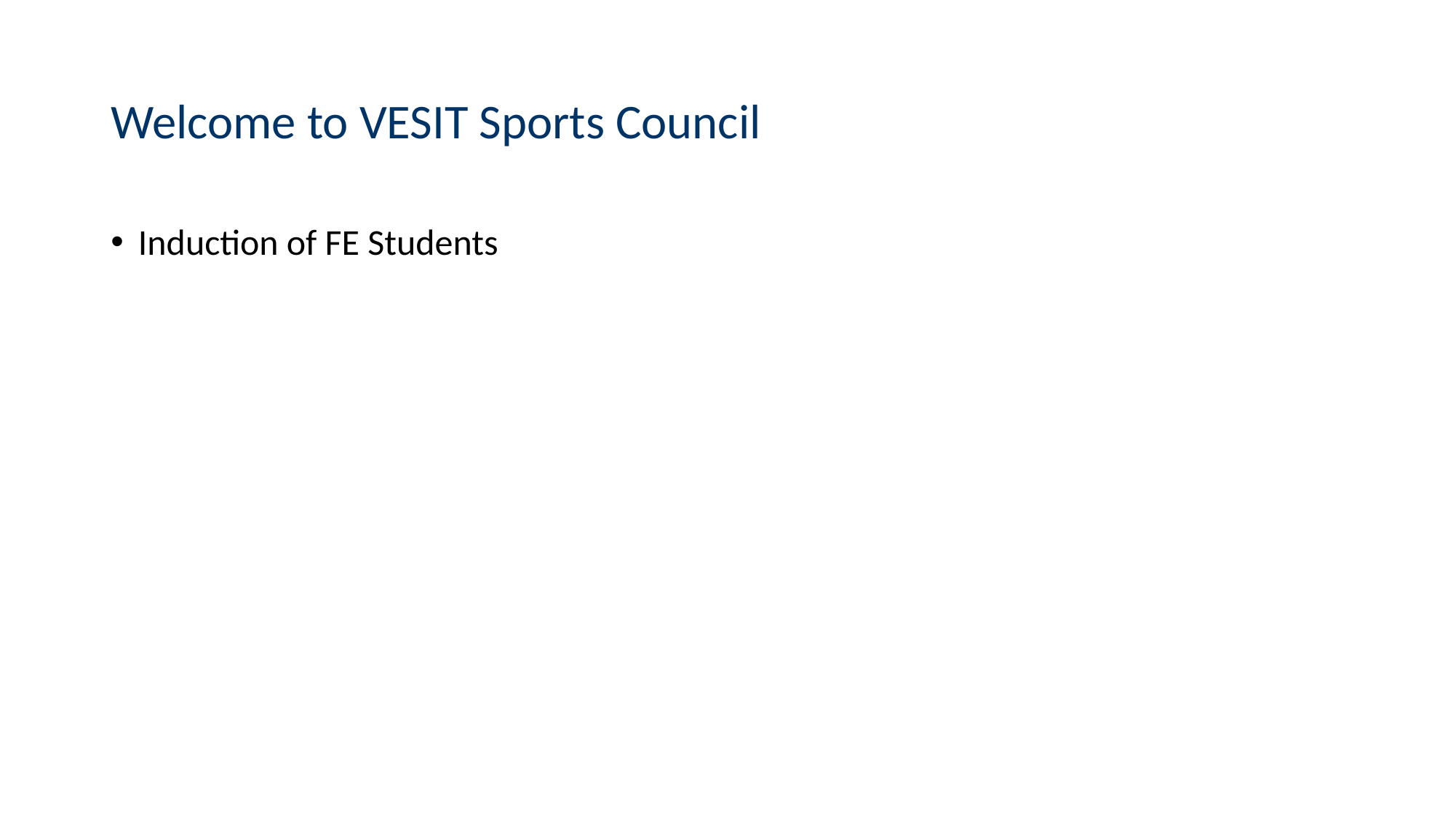

# Welcome to VESIT Sports Council
Induction of FE Students